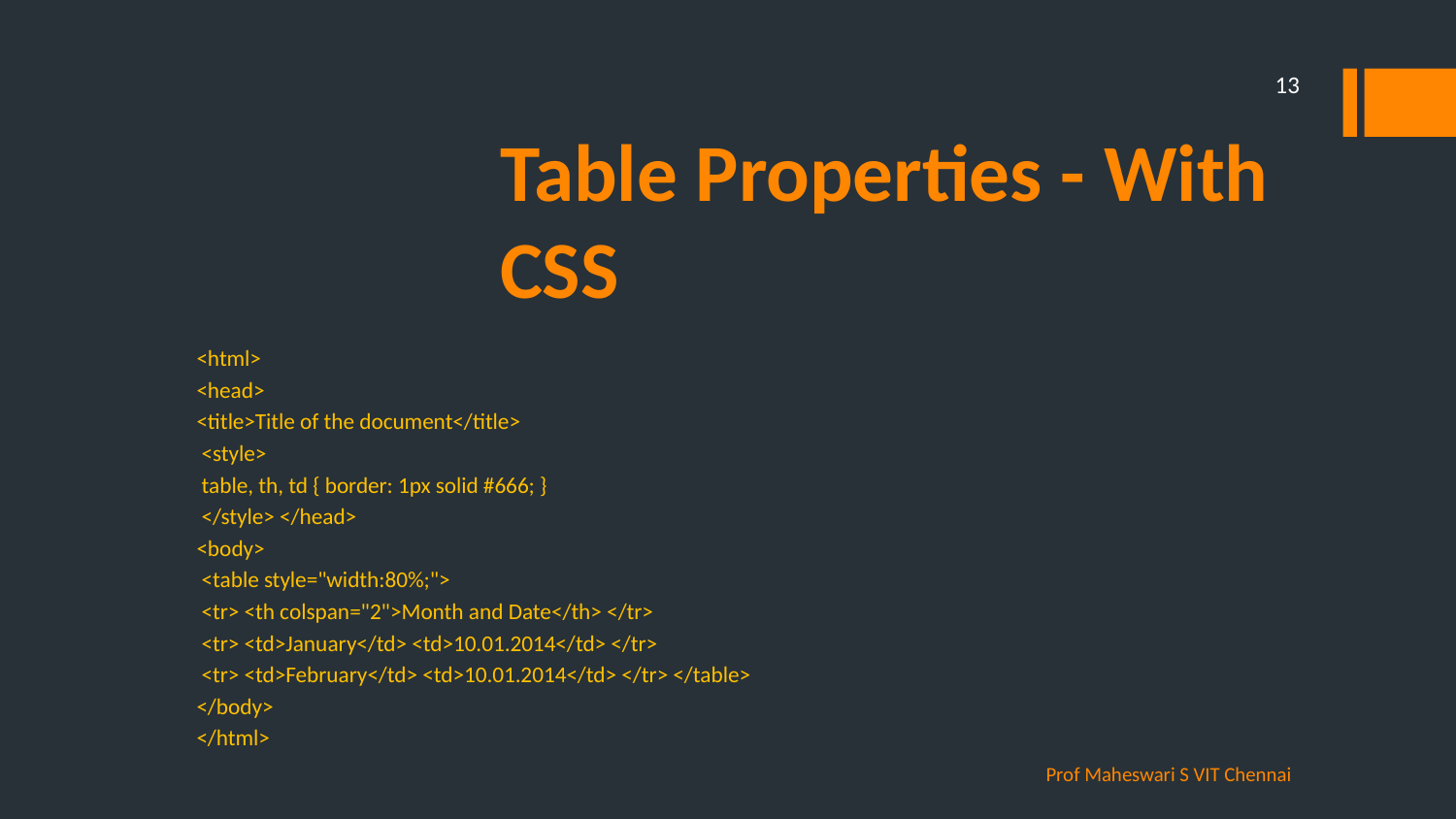

13
# Table Properties - With CSS
<html>
<head>
<title>Title of the document</title>
 <style>
 table, th, td { border: 1px solid #666; }
 </style> </head>
<body>
 <table style="width:80%;">
 <tr> <th colspan="2">Month and Date</th> </tr>
 <tr> <td>January</td> <td>10.01.2014</td> </tr>
 <tr> <td>February</td> <td>10.01.2014</td> </tr> </table>
</body>
</html>
Prof Maheswari S VIT Chennai